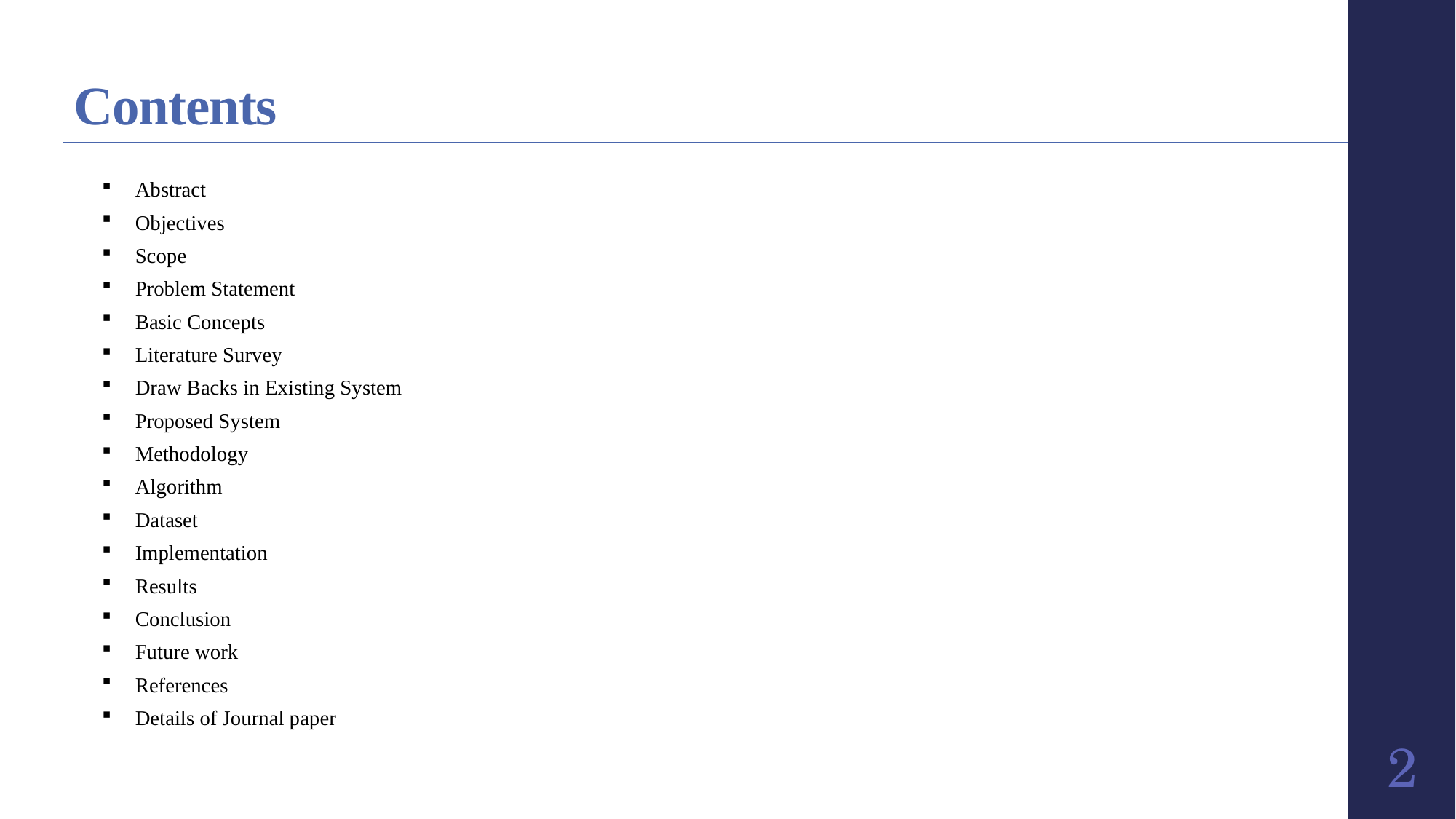

# Contents
Abstract
Objectives
Scope
Problem Statement
Basic Concepts
Literature Survey
Draw Backs in Existing System
Proposed System
Methodology
Algorithm
Dataset
Implementation
Results
Conclusion
Future work
References
Details of Journal paper

2